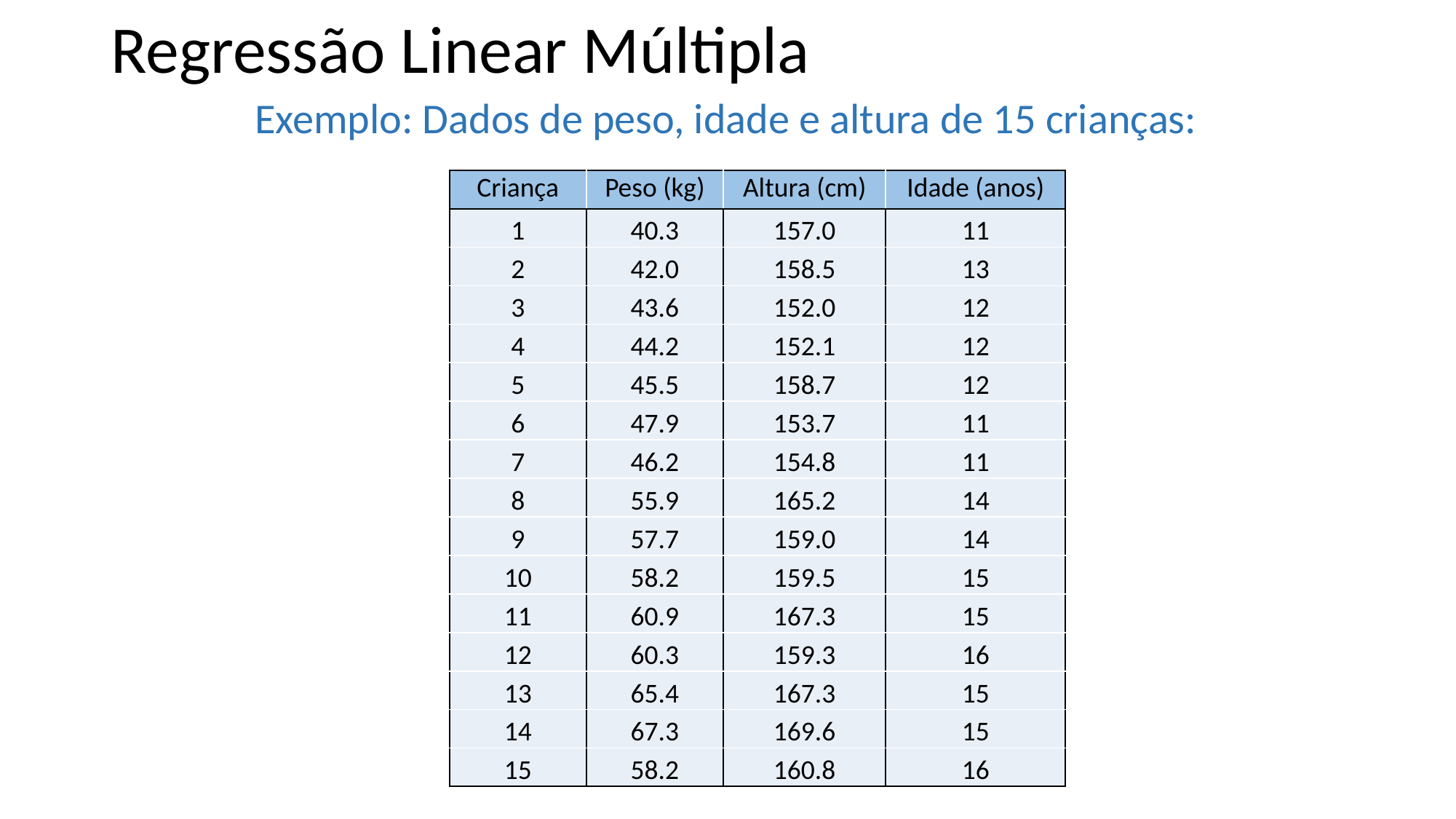

Regressão Linear Múltipla
Exemplo: Dados de peso, idade e altura de 15 crianças:
| Criança | Peso (kg) | Altura (cm) | Idade (anos) |
| --- | --- | --- | --- |
| 1 | 40.3 | 157.0 | 11 |
| 2 | 42.0 | 158.5 | 13 |
| 3 | 43.6 | 152.0 | 12 |
| 4 | 44.2 | 152.1 | 12 |
| 5 | 45.5 | 158.7 | 12 |
| 6 | 47.9 | 153.7 | 11 |
| 7 | 46.2 | 154.8 | 11 |
| 8 | 55.9 | 165.2 | 14 |
| 9 | 57.7 | 159.0 | 14 |
| 10 | 58.2 | 159.5 | 15 |
| 11 | 60.9 | 167.3 | 15 |
| 12 | 60.3 | 159.3 | 16 |
| 13 | 65.4 | 167.3 | 15 |
| 14 | 67.3 | 169.6 | 15 |
| 15 | 58.2 | 160.8 | 16 |